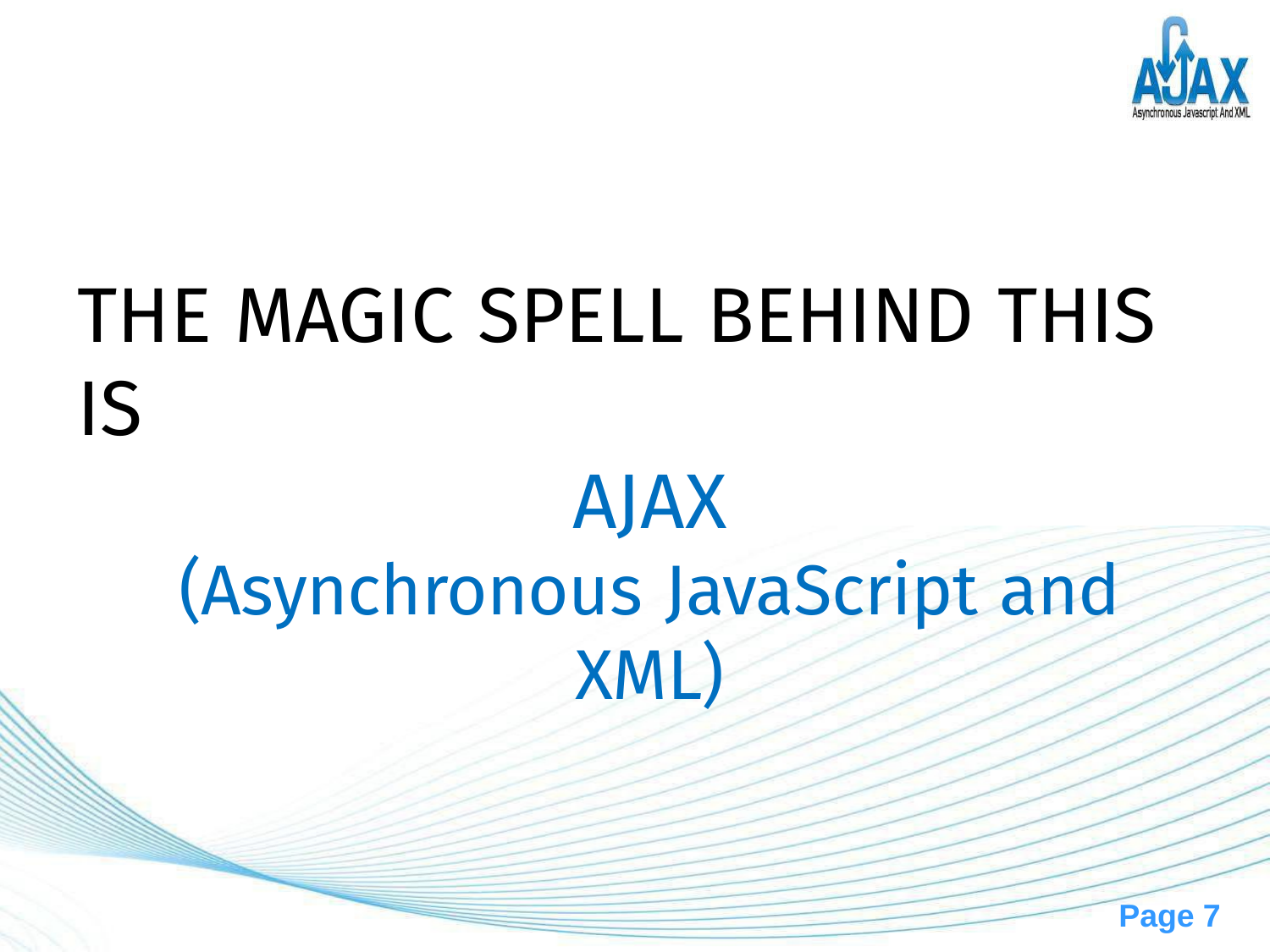

THE MAGIC SPELL BEHIND THIS IS
AJAX
(Asynchronous JavaScript and XML)
Page 7